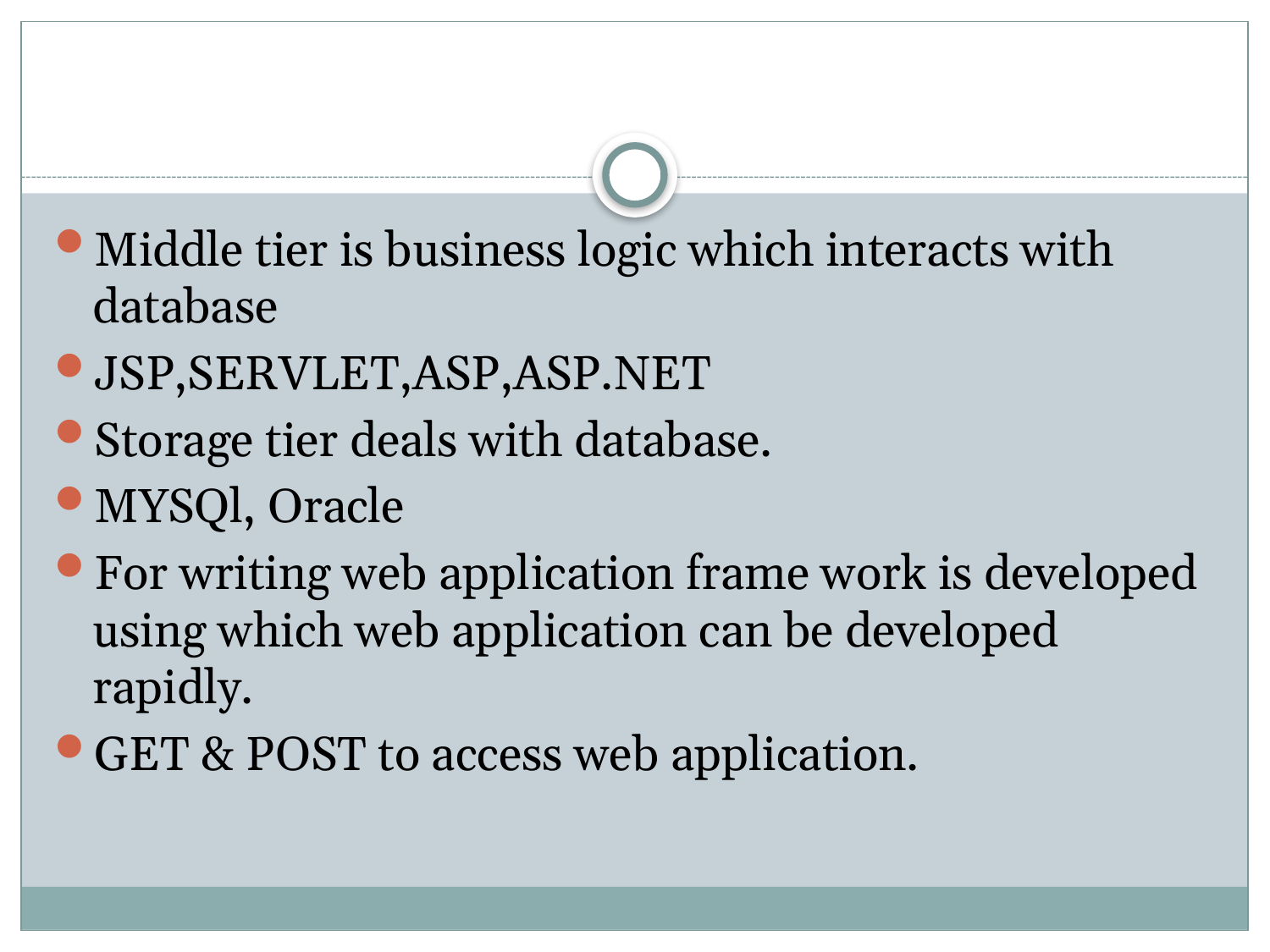

#
Middle tier is business logic which interacts with database
JSP,SERVLET,ASP,ASP.NET
Storage tier deals with database.
MYSQl, Oracle
For writing web application frame work is developed using which web application can be developed rapidly.
GET & POST to access web application.